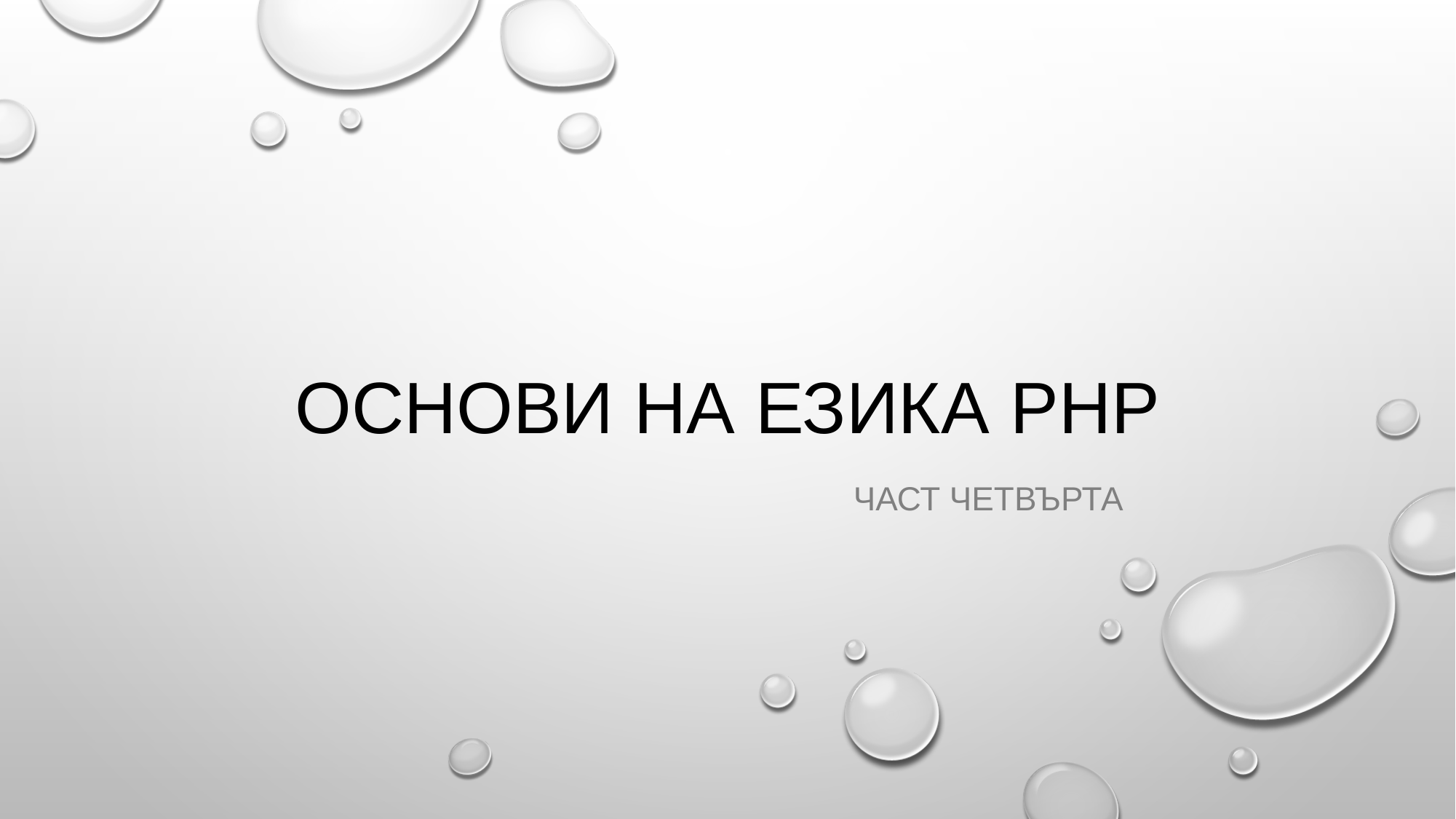

# ОСнови на езика PHP
ЧАСТ четвърта